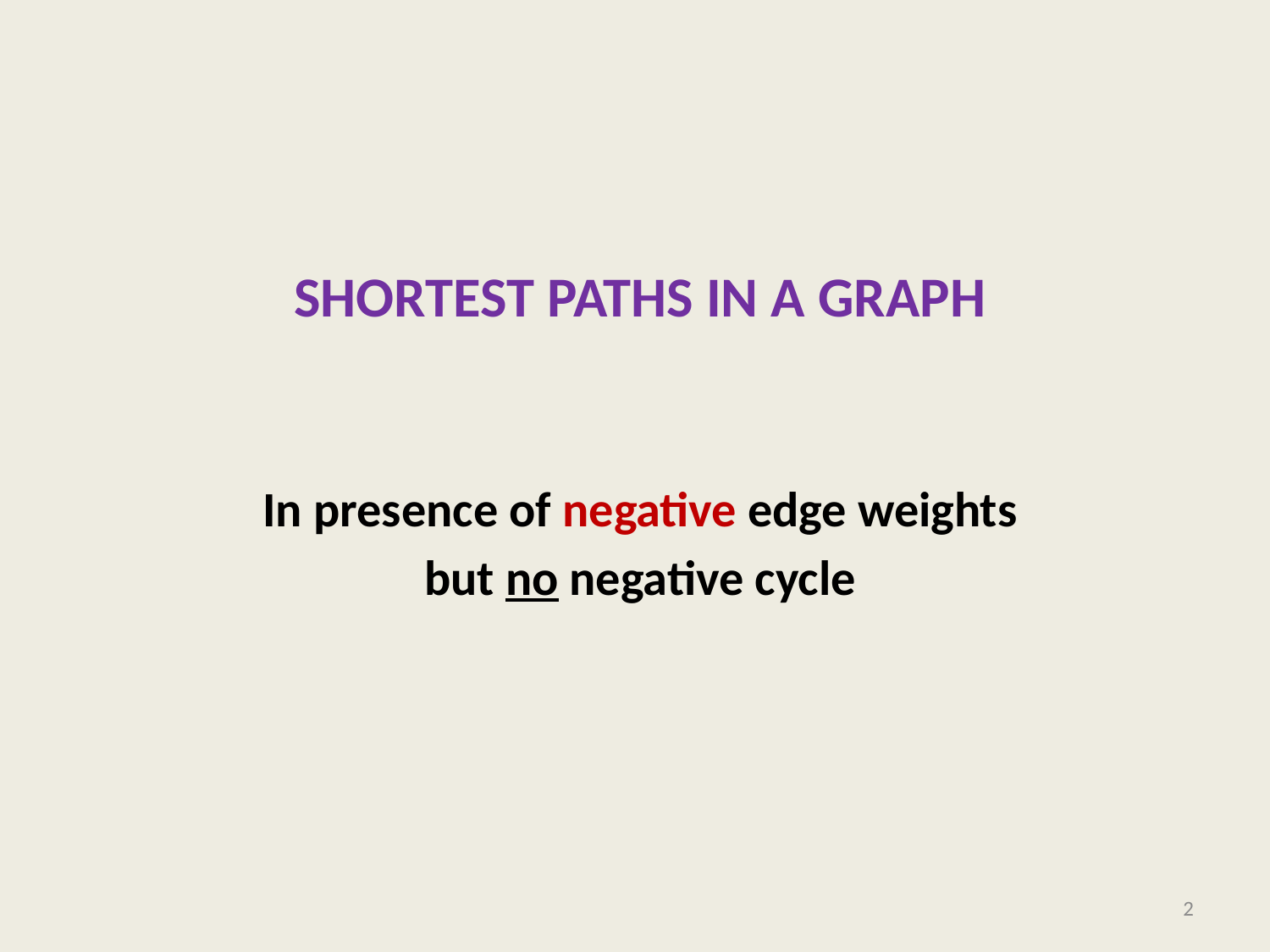

# Shortest pathS in a graph
In presence of negative edge weights
but no negative cycle
2